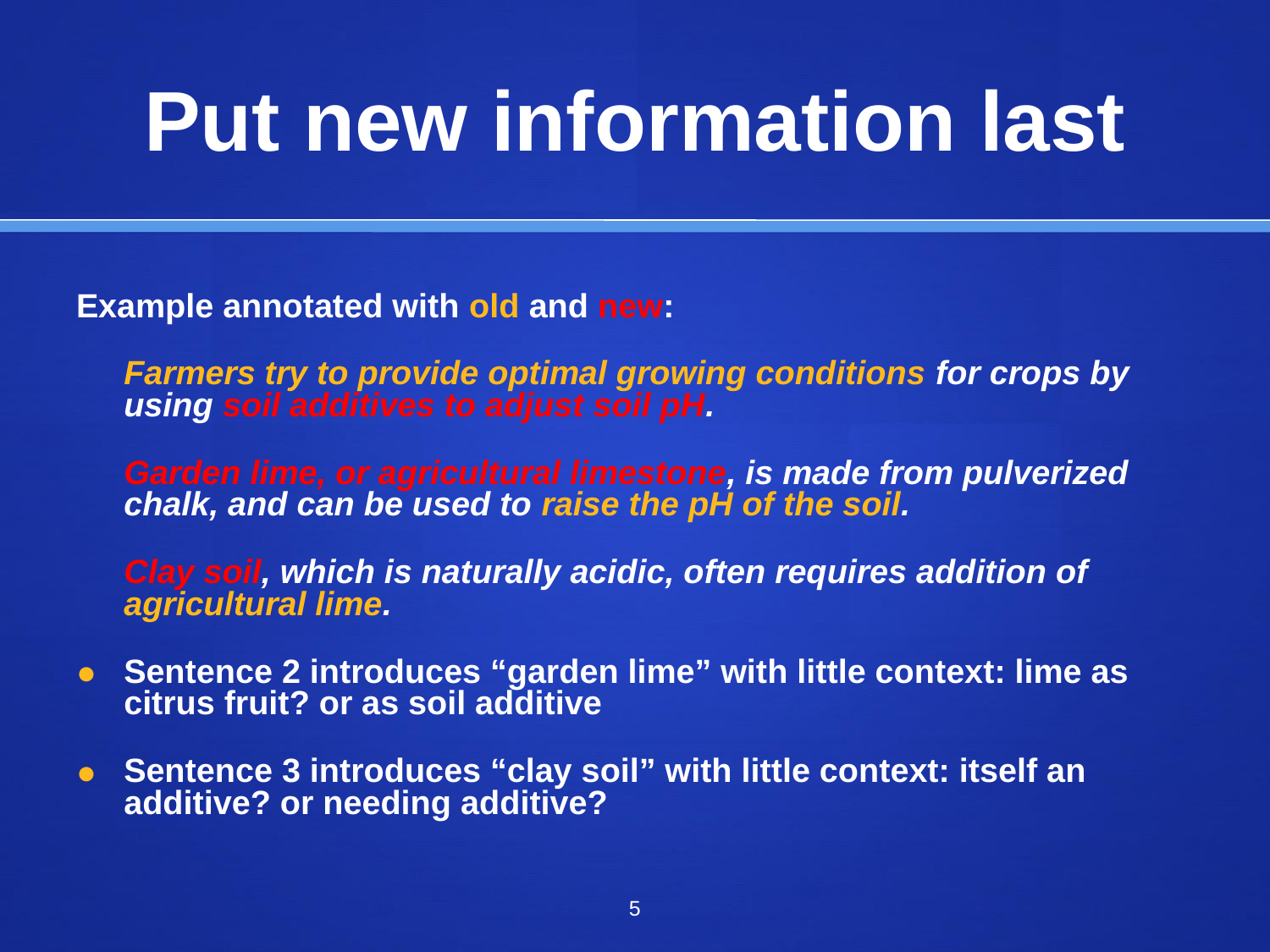

# Put new information last
Example annotated with old and new:
	Farmers try to provide optimal growing conditions for crops by using soil additives to adjust soil pH.
	Garden lime, or agricultural limestone, is made from pulverized chalk, and can be used to raise the pH of the soil.
	Clay soil, which is naturally acidic, often requires addition of agricultural lime.
Sentence 2 introduces “garden lime” with little context: lime as citrus fruit? or as soil additive
Sentence 3 introduces “clay soil” with little context: itself an additive? or needing additive?
5